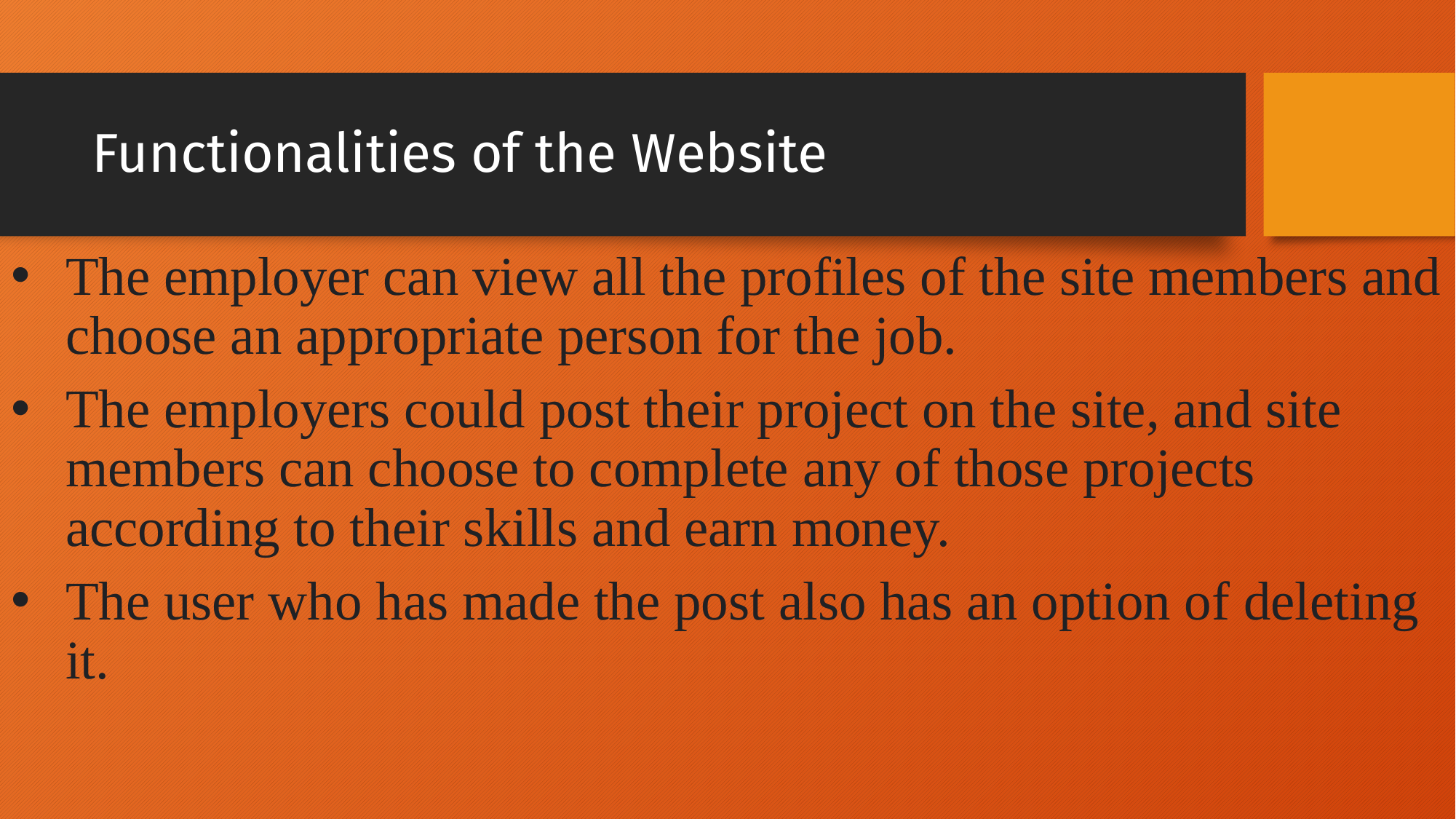

# Functionalities of the Website
The employer can view all the profiles of the site members and choose an appropriate person for the job.
The employers could post their project on the site, and site members can choose to complete any of those projects according to their skills and earn money.
The user who has made the post also has an option of deleting it.